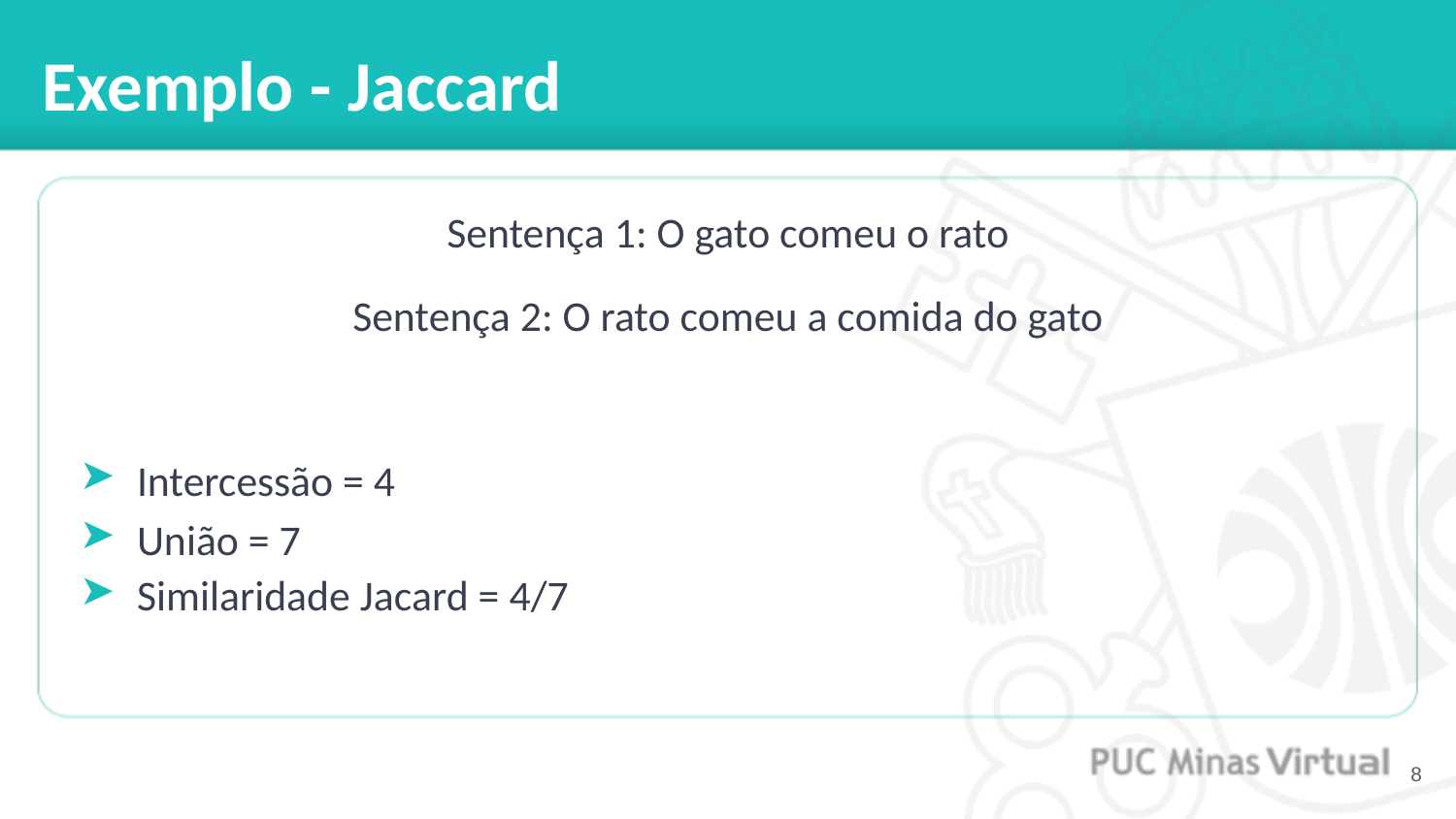

# Exemplo - Jaccard
Sentença 1: O gato comeu o rato
Sentença 2: O rato comeu a comida do gato

Intercessão = 4
União = 7
Similaridade Jacard = 4/7
8